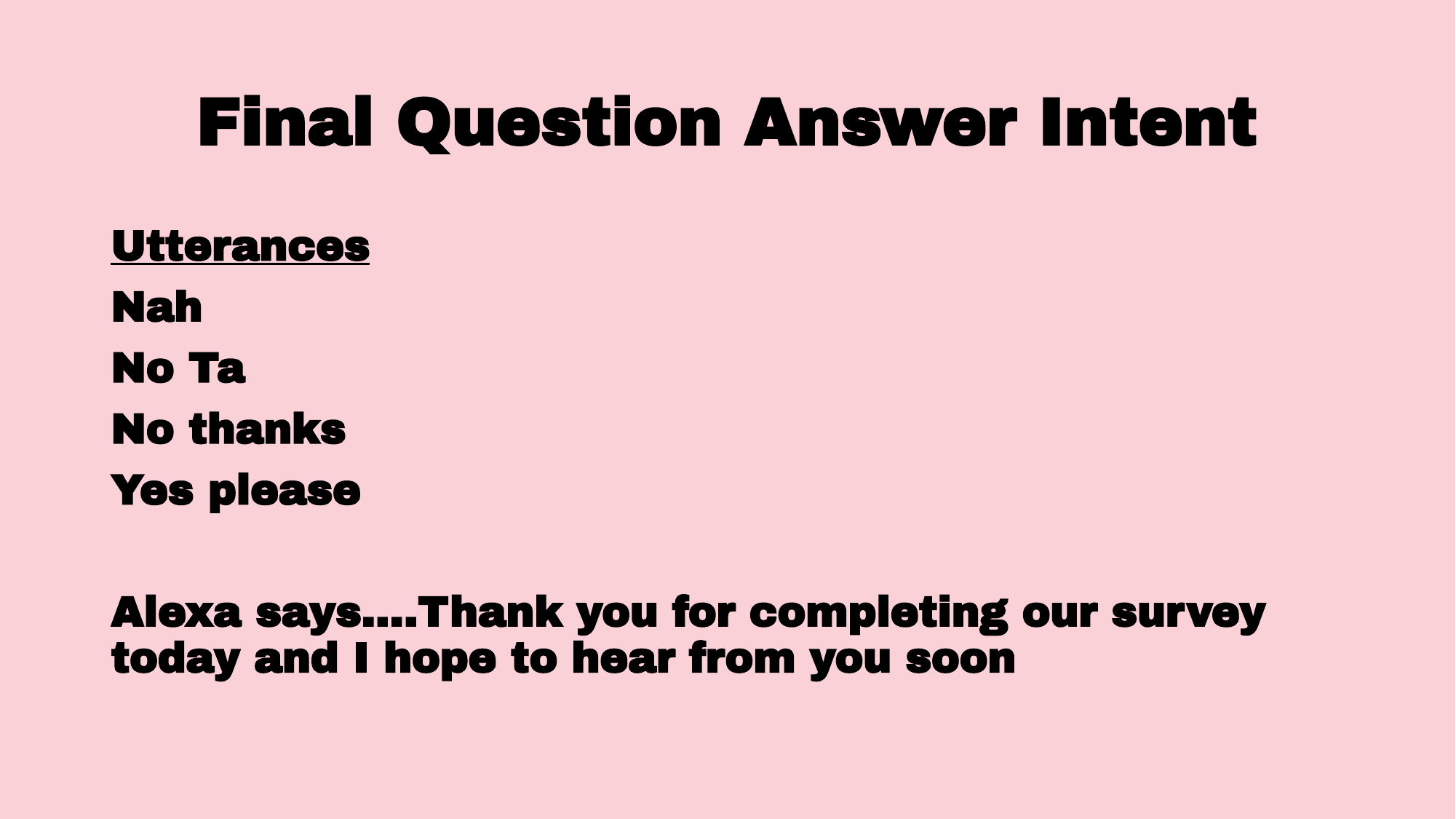

# Final Question Answer Intent
Utterances
Nah
No Ta
No thanks
Yes please

Alexa says….Thank you for completing our survey today and I hope to hear from you soon